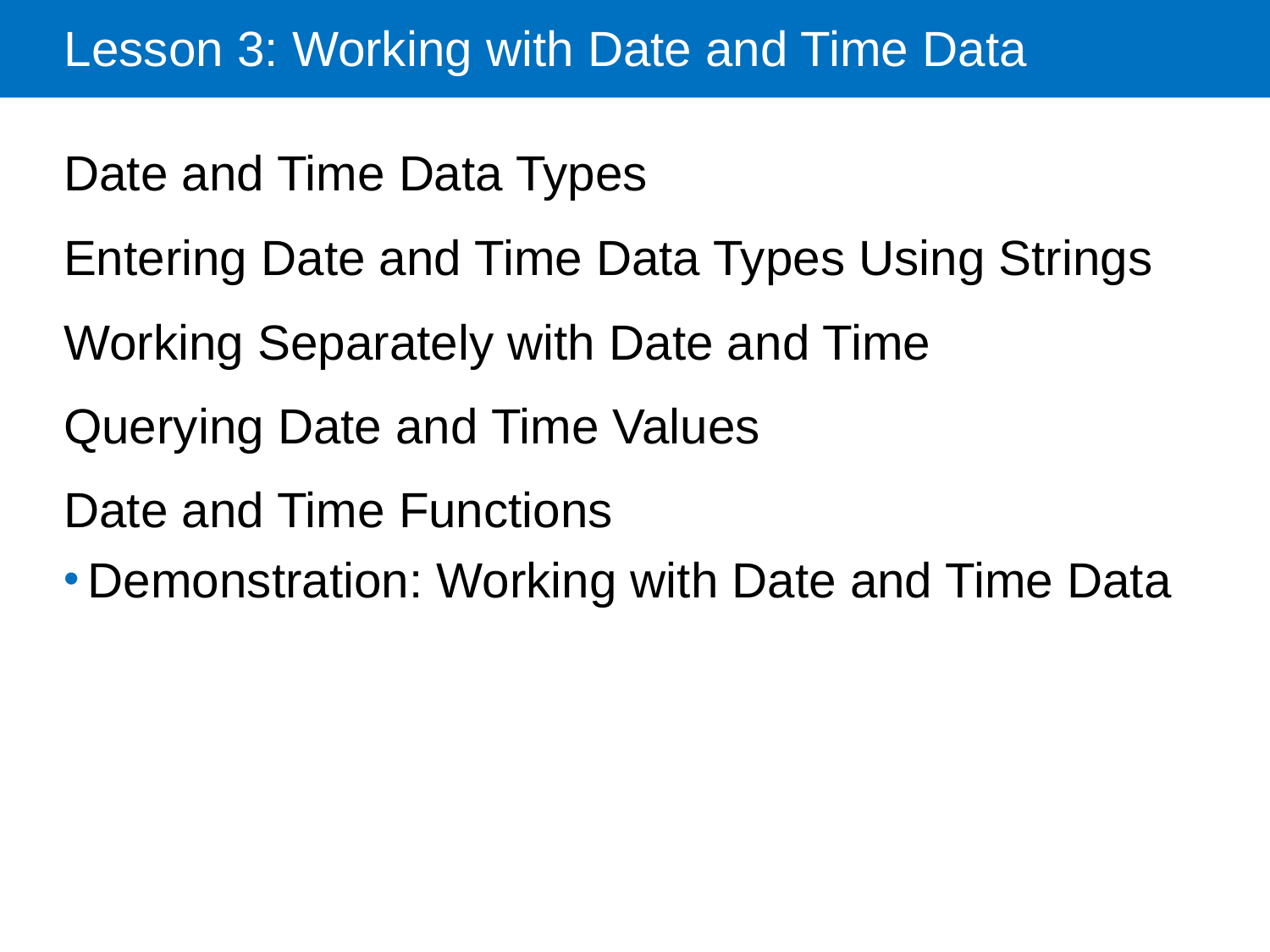

# Lesson 3: Working with Date and Time Data
Date and Time Data Types
Entering Date and Time Data Types Using Strings
Working Separately with Date and Time
Querying Date and Time Values
Date and Time Functions
Demonstration: Working with Date and Time Data